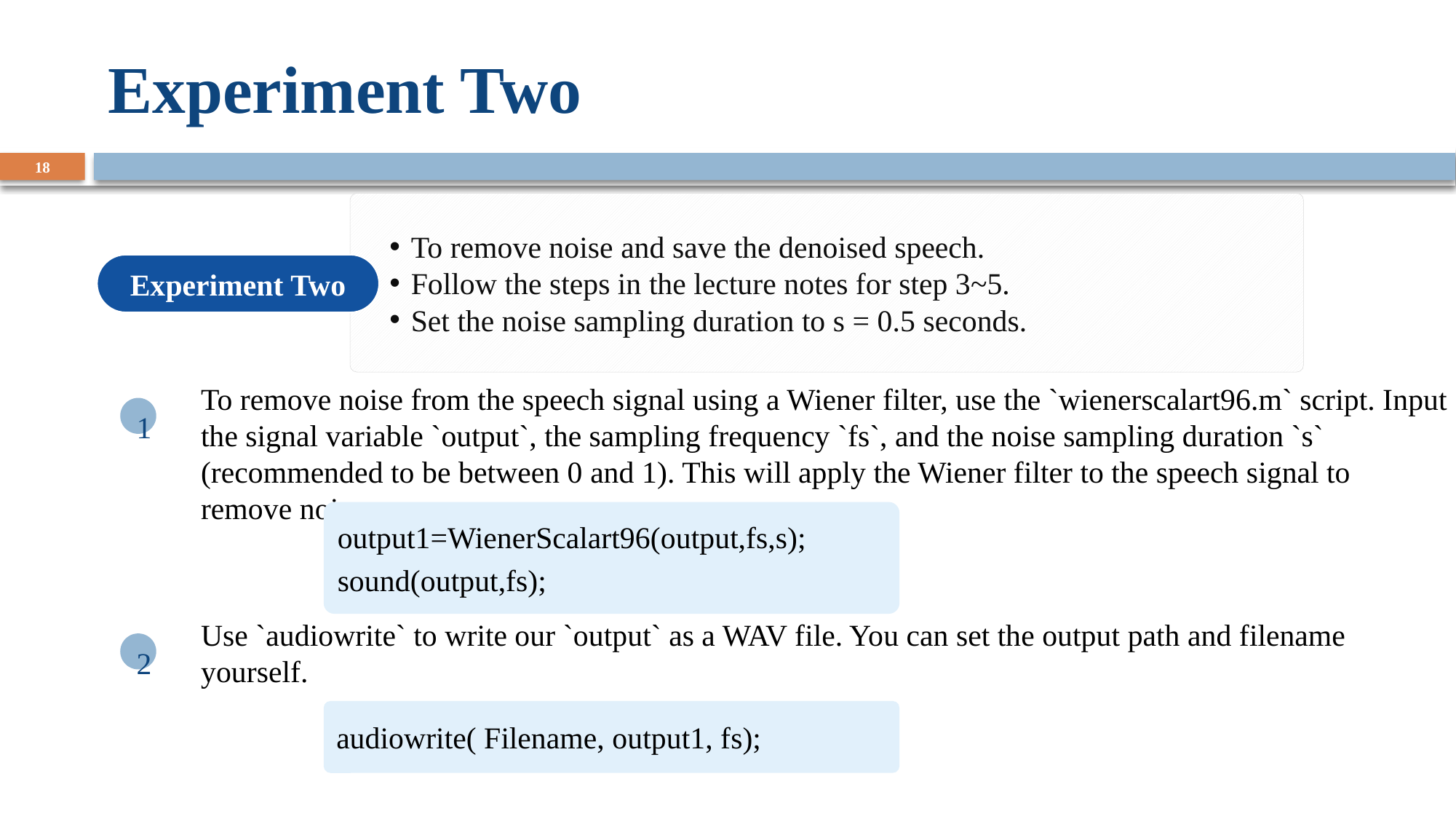

To remove noise and save the denoised speech.
Follow the steps in the lecture notes for step 3~5.
Set the noise sampling duration to s = 0.5 seconds.
# Experiment Two
Experiment Two
18
To remove noise from the speech signal using a Wiener filter, use the `wienerscalart96.m` script. Input the signal variable `output`, the sampling frequency `fs`, and the noise sampling duration `s` (recommended to be between 0 and 1). This will apply the Wiener filter to the speech signal to remove noise.
1
output1=WienerScalart96(output,fs,s);
sound(output,fs);
2
Use `audiowrite` to write our `output` as a WAV file. You can set the output path and filename yourself.
audiowrite( Filename, output1, fs);